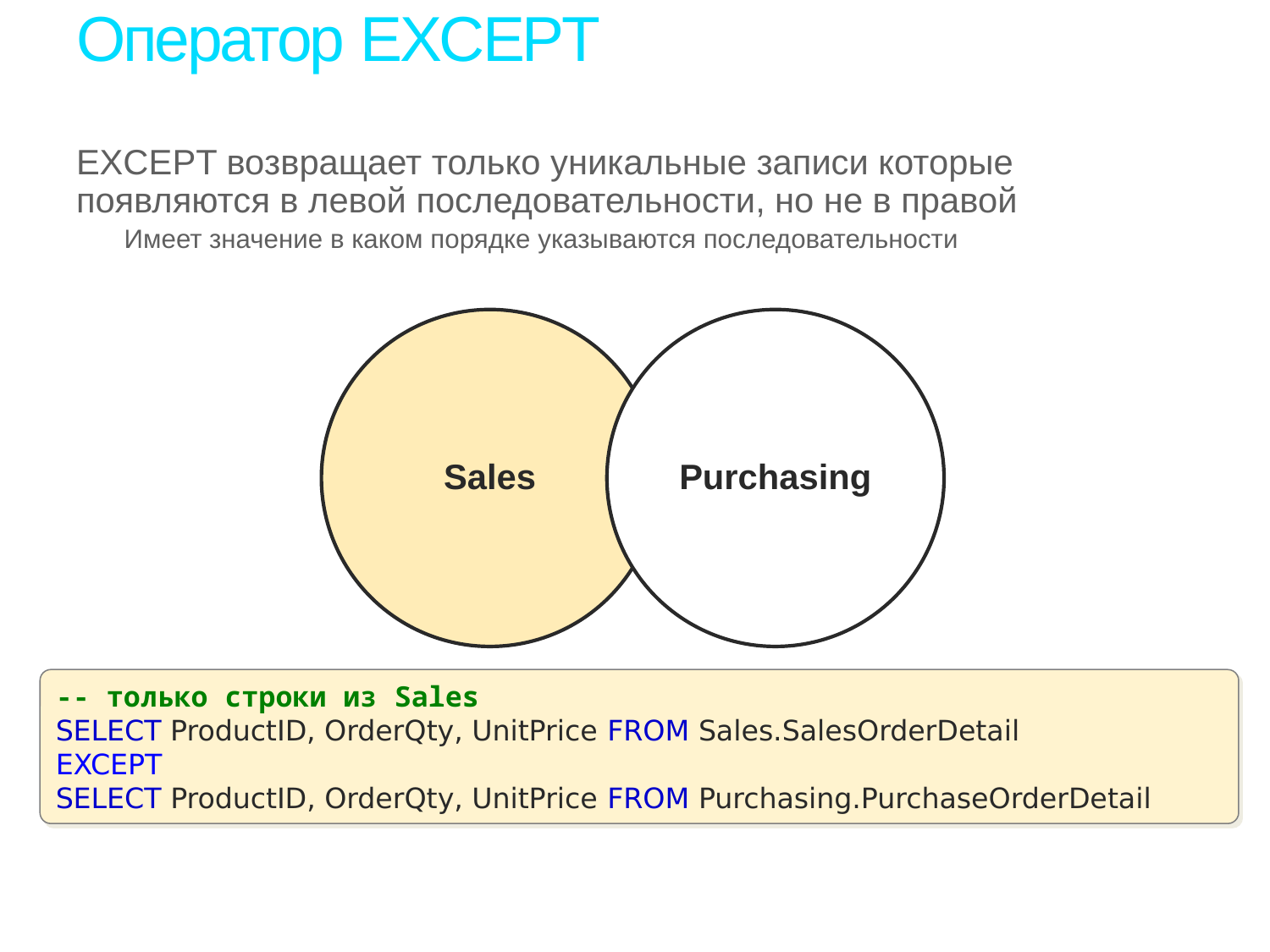

# Оператор EXCEPT
EXCEPT возвращает только уникальные записи которые появляются в левой последовательности, но не в правой
Имеет значение в каком порядке указываются последовательности
Sales
Purchasing
-- только строки из Sales
SELECT ProductID, OrderQty, UnitPrice FROM Sales.SalesOrderDetail
EXCEPT
SELECT ProductID, OrderQty, UnitPrice FROM Purchasing.PurchaseOrderDetail